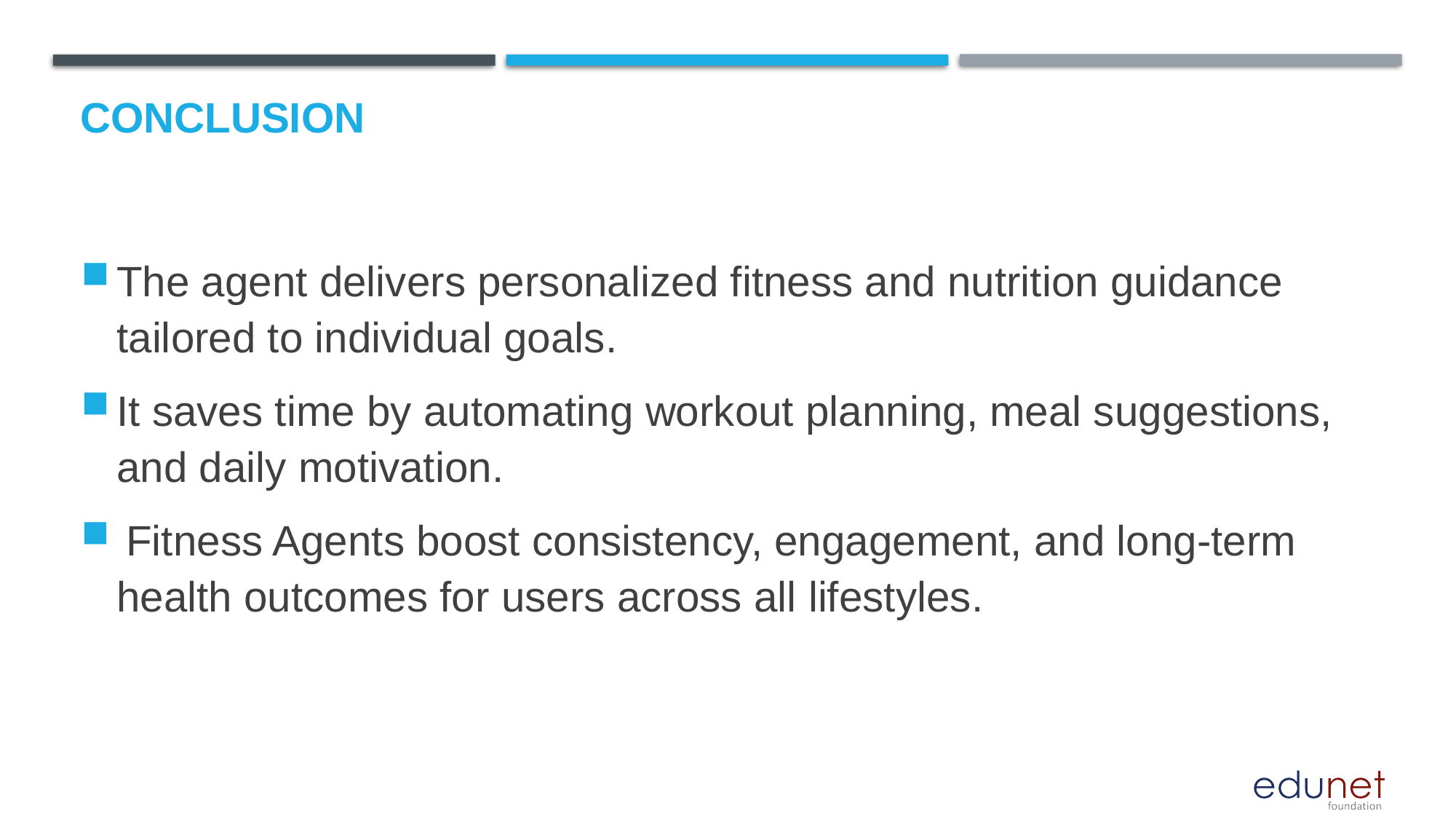

# Conclusion
The agent delivers personalized fitness and nutrition guidance tailored to individual goals.
It saves time by automating workout planning, meal suggestions, and daily motivation.
 Fitness Agents boost consistency, engagement, and long-term health outcomes for users across all lifestyles.